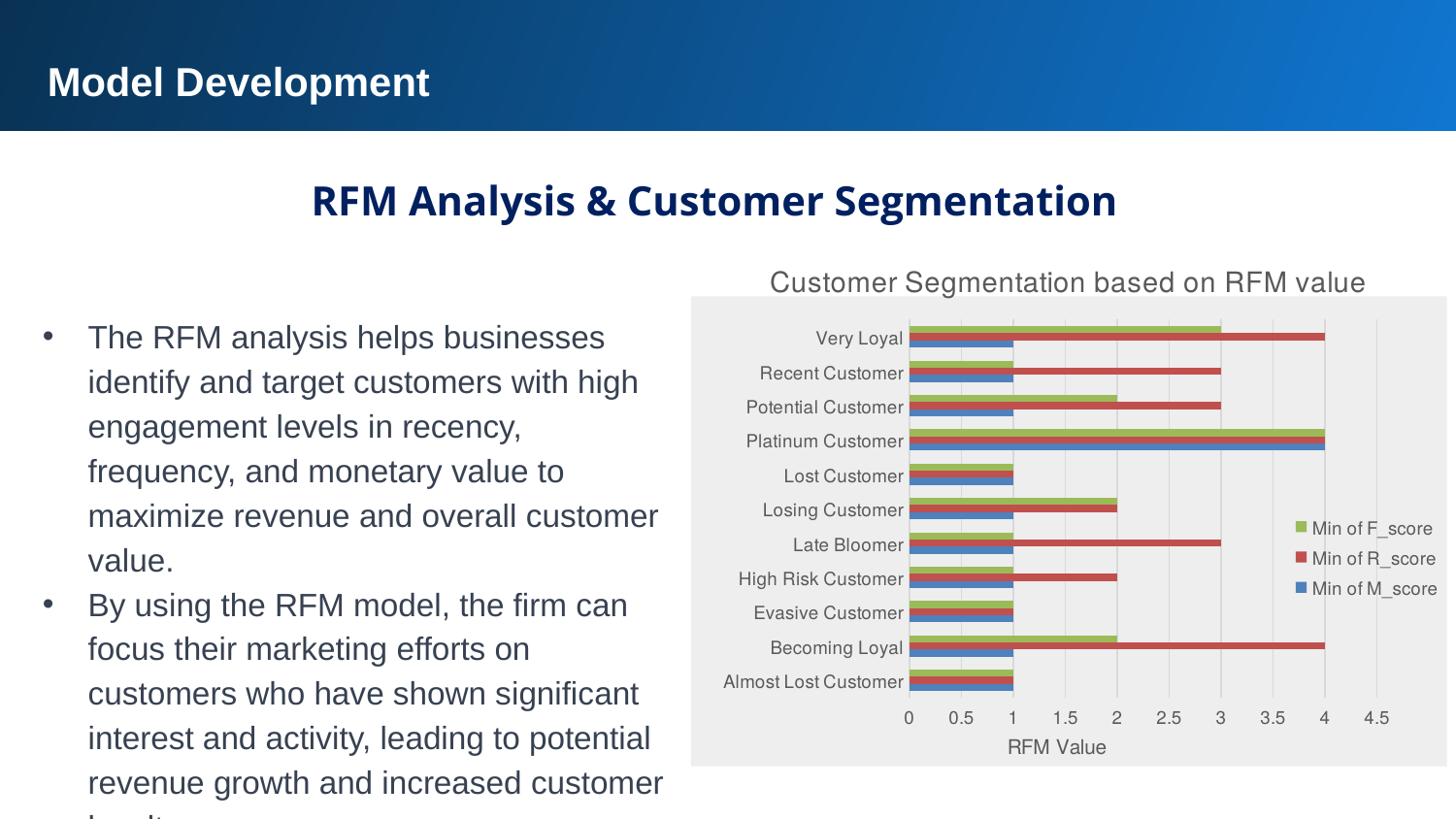

Model Development
RFM Analysis & Customer Segmentation

### Chart: Customer Segmentation based on RFM value

| Category | Min of M_score | Min of R_score | Min of F_score |
|---|---|---|---|
| Almost Lost Customer | 1.0 | 1.0 | 1.0 |
| Becoming Loyal | 1.0 | 4.0 | 2.0 |
| Evasive Customer | 1.0 | 1.0 | 1.0 |
| High Risk Customer | 1.0 | 2.0 | 1.0 |
| Late Bloomer | 1.0 | 3.0 | 1.0 |
| Losing Customer | 1.0 | 2.0 | 2.0 |
| Lost Customer | 1.0 | 1.0 | 1.0 |
| Platinum Customer | 4.0 | 4.0 | 4.0 |
| Potential Customer | 1.0 | 3.0 | 2.0 |
| Recent Customer | 1.0 | 3.0 | 1.0 |
| Very Loyal | 1.0 | 4.0 | 3.0 |
The RFM analysis helps businesses identify and target customers with high engagement levels in recency, frequency, and monetary value to maximize revenue and overall customer value.
By using the RFM model, the firm can focus their marketing efforts on customers who have shown significant interest and activity, leading to potential revenue growth and increased customer loyalty.